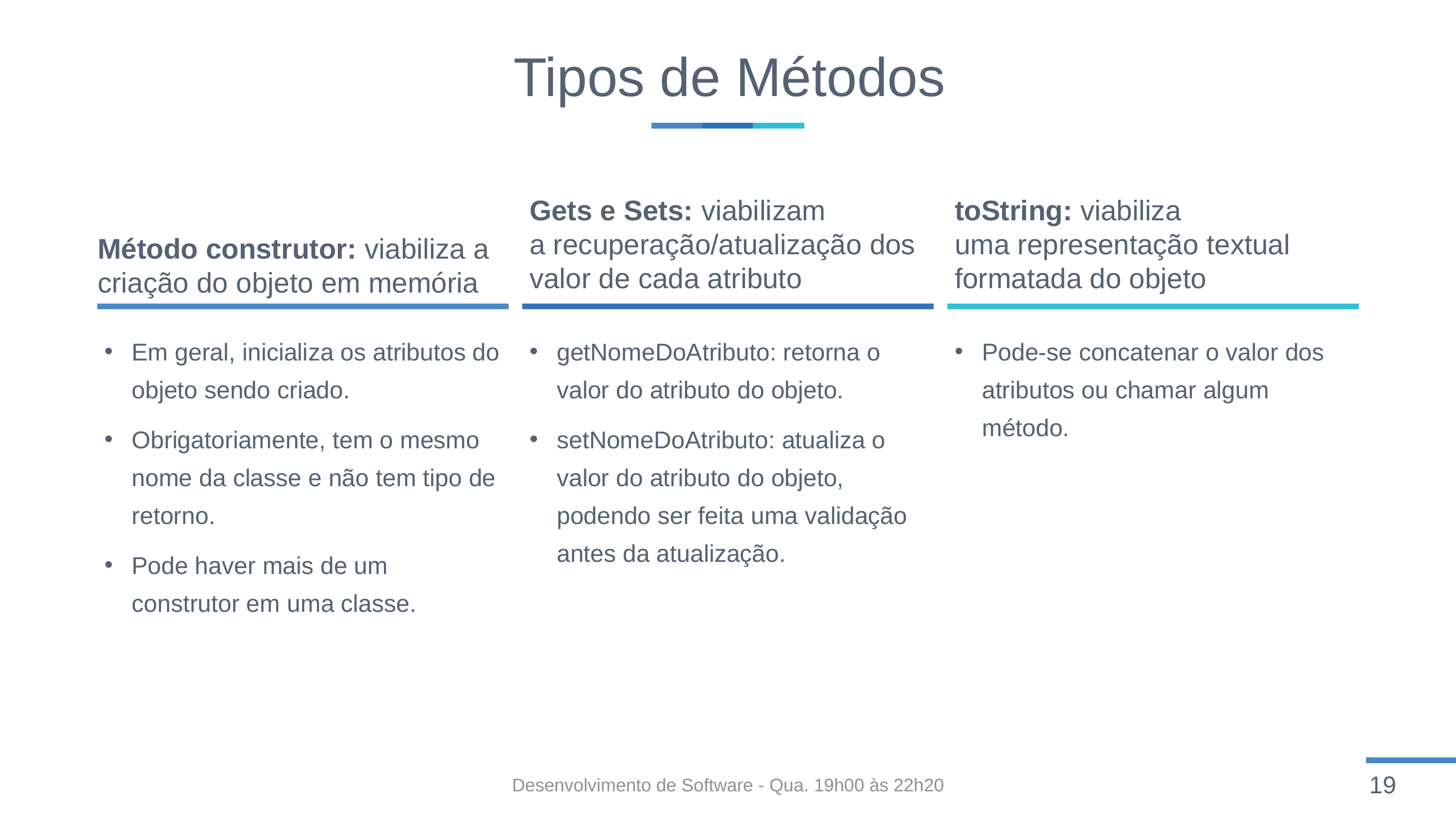

# Tipos de Métodos
Gets e Sets: viabilizam a recuperação/atualização dos valor de cada atributo
toString: viabiliza uma representação textual formatada do objeto
Método construtor: viabiliza a criação do objeto em memória
Em geral, inicializa os atributos do objeto sendo criado.
Obrigatoriamente, tem o mesmo nome da classe e não tem tipo de retorno.
Pode haver mais de um construtor em uma classe.

getNomeDoAtributo: retorna o valor do atributo do objeto.
setNomeDoAtributo: atualiza o valor do atributo do objeto, podendo ser feita uma validação antes da atualização.
Pode-se concatenar o valor dos atributos ou chamar algum método.
Desenvolvimento de Software - Qua. 19h00 às 22h20
19